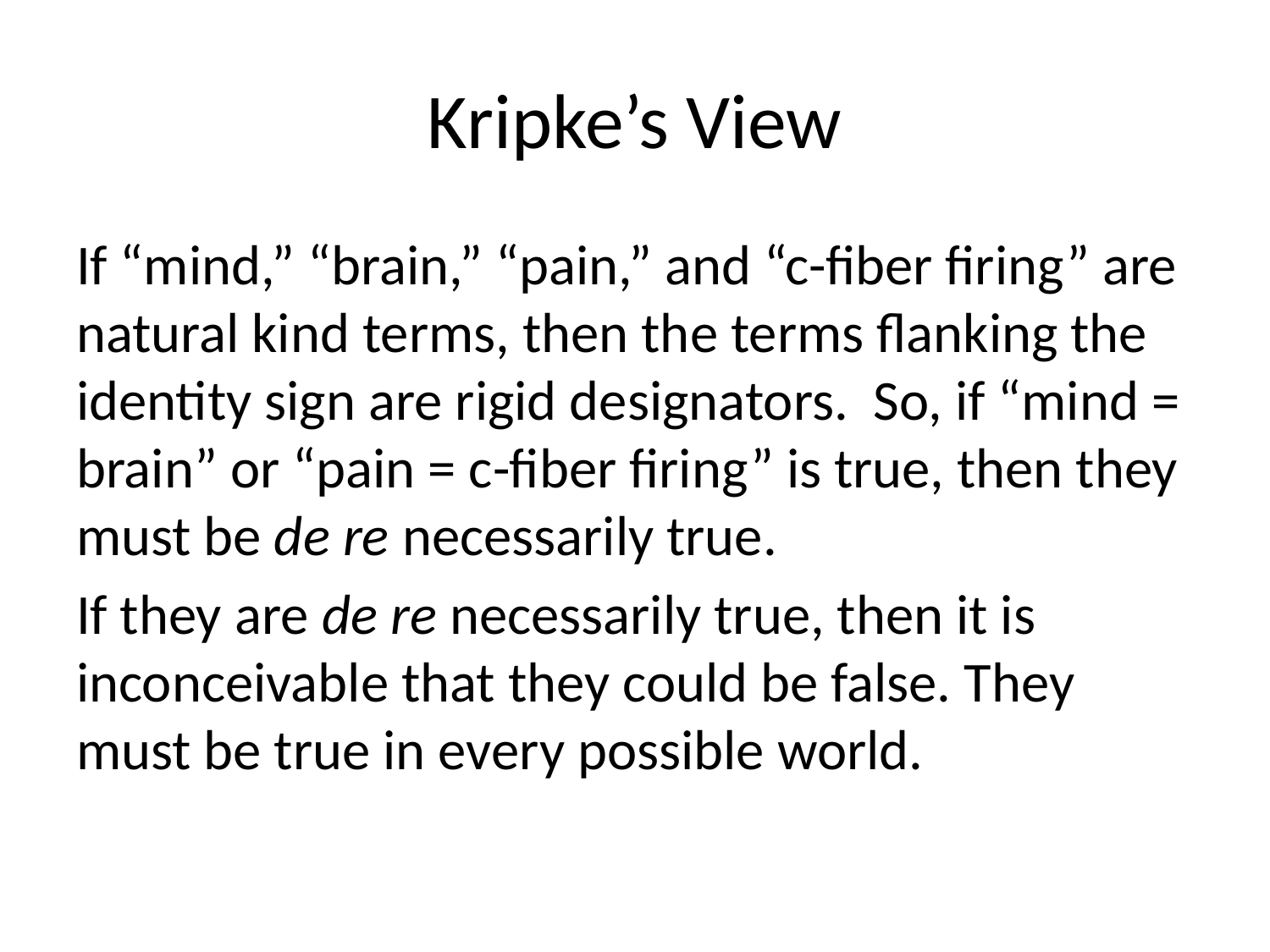

# Kripke’s View
If “mind,” “brain,” “pain,” and “c-fiber firing” are natural kind terms, then the terms flanking the identity sign are rigid designators.  So, if “mind = brain” or “pain = c-fiber firing” is true, then they must be de re necessarily true.
If they are de re necessarily true, then it is inconceivable that they could be false. They must be true in every possible world.